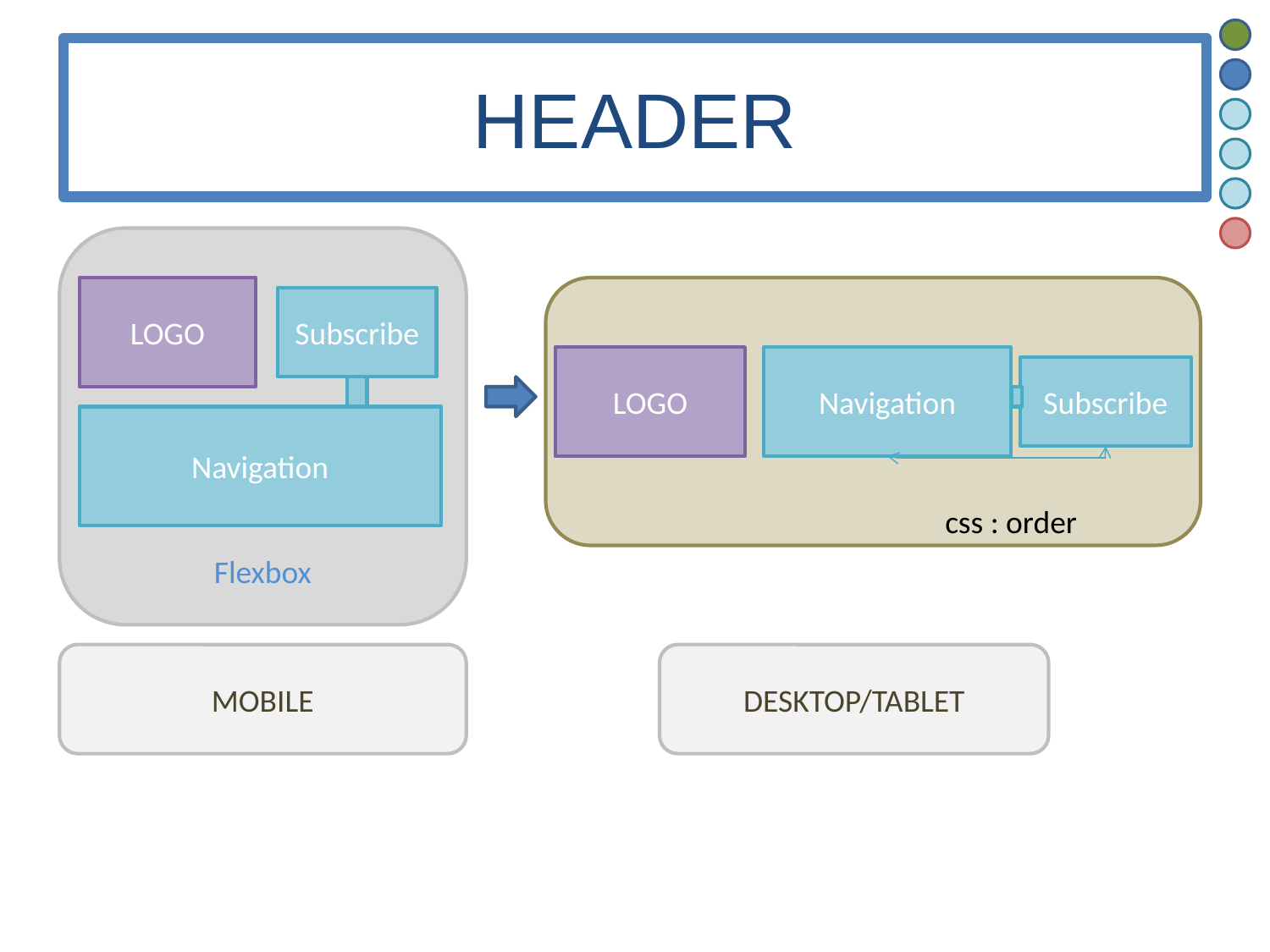

# HEADER

LOGO

LOGO
Navigation
Subscribe
DESKTOP/TABLET
Subscribe

Navigation
css : order
Flexbox
MOBILE